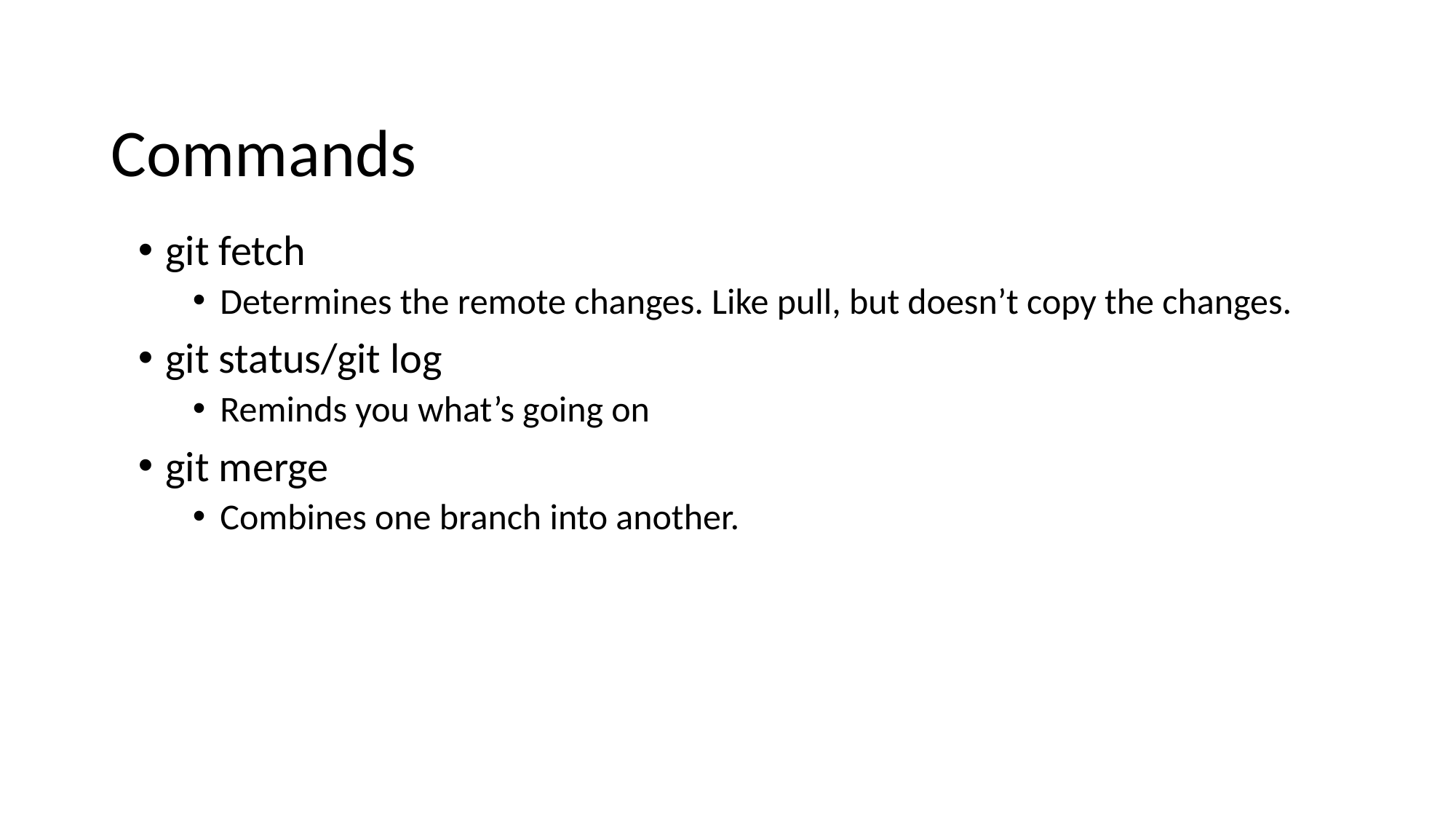

# Commands
git fetch
Determines the remote changes. Like pull, but doesn’t copy the changes.
git status/git log
Reminds you what’s going on
git merge
Combines one branch into another.